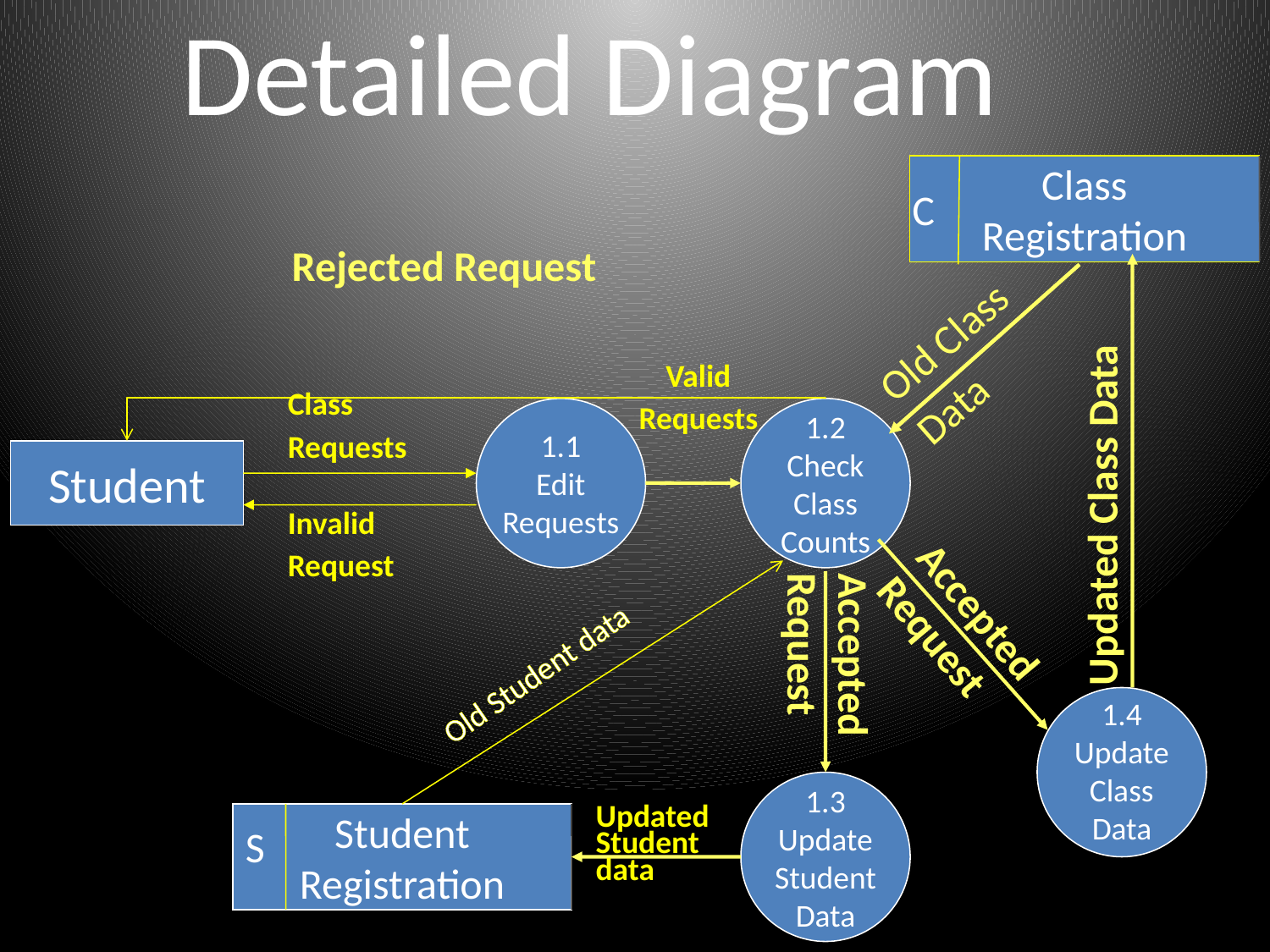

# Detailed Diagram
Class
Registration

C

Rejected Request

Old Class
Data

Valid
Requests
Class
Requests
1.1
Edit
Requests
1.2
Check
Class
Counts
Updated Class Data
Student

Invalid
Request

Accepted Request
Old Student data
Accepted Request

1.4
Update
Class
Data

1.3
Update
Student
Data
Updated Student data
Student
Registration

S